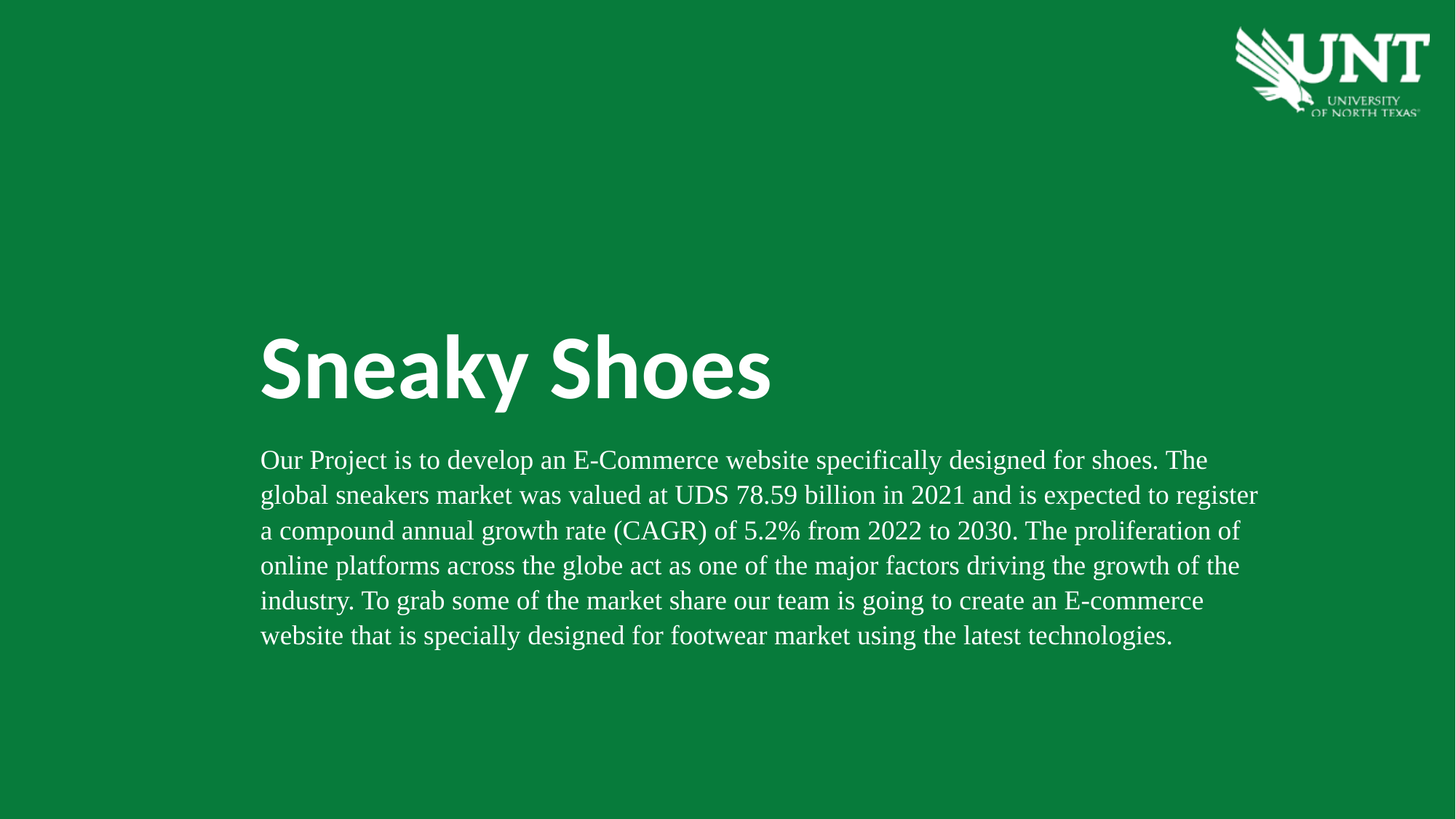

Sneaky Shoes
Our Project is to develop an E-Commerce website specifically designed for shoes. The global sneakers market was valued at UDS 78.59 billion in 2021 and is expected to register a compound annual growth rate (CAGR) of 5.2% from 2022 to 2030. The proliferation of online platforms across the globe act as one of the major factors driving the growth of the industry. To grab some of the market share our team is going to create an E-commerce website that is specially designed for footwear market using the latest technologies.